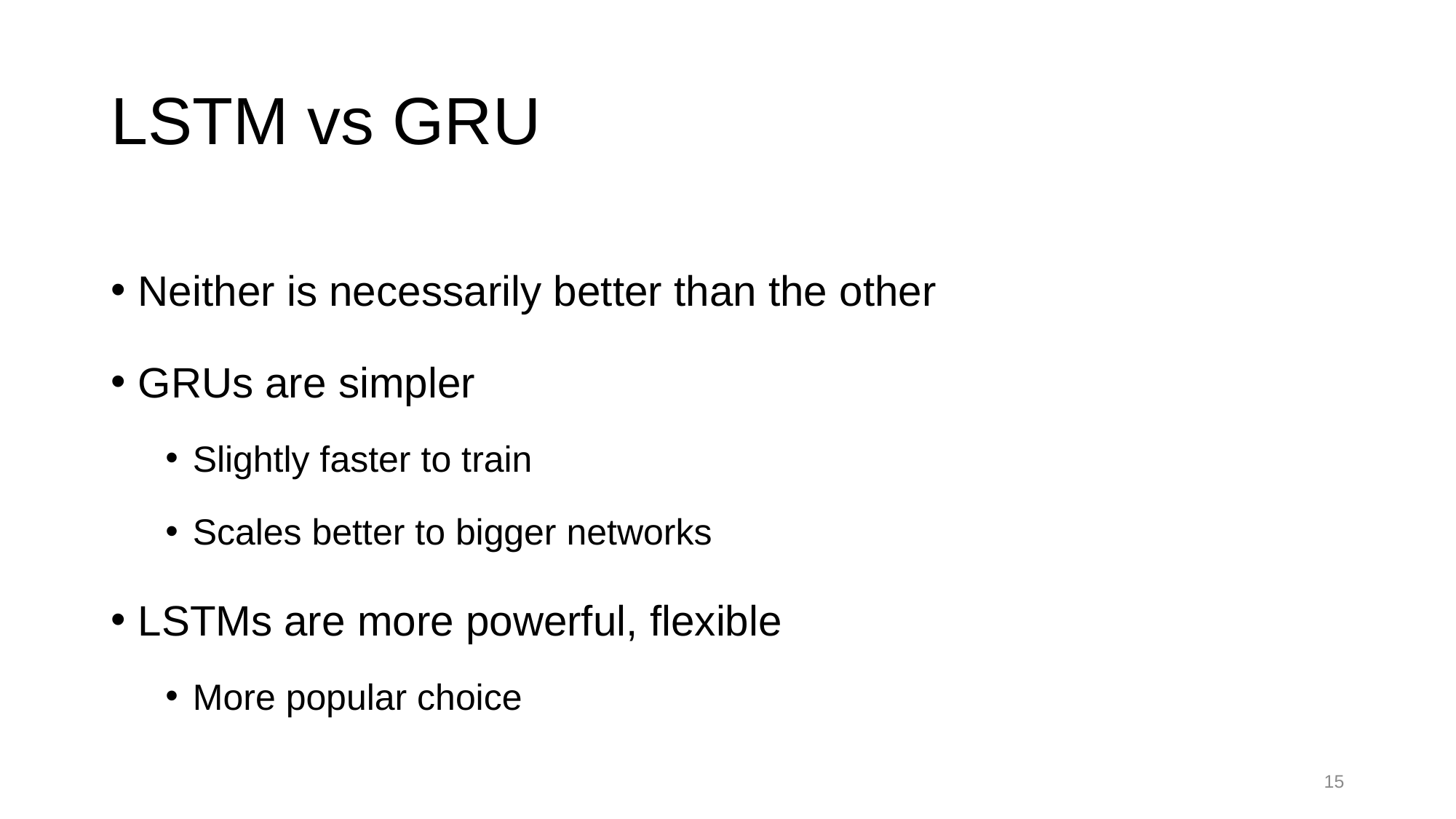

# LSTM vs GRU
Neither is necessarily better than the other
GRUs are simpler
Slightly faster to train
Scales better to bigger networks
LSTMs are more powerful, flexible
More popular choice
15